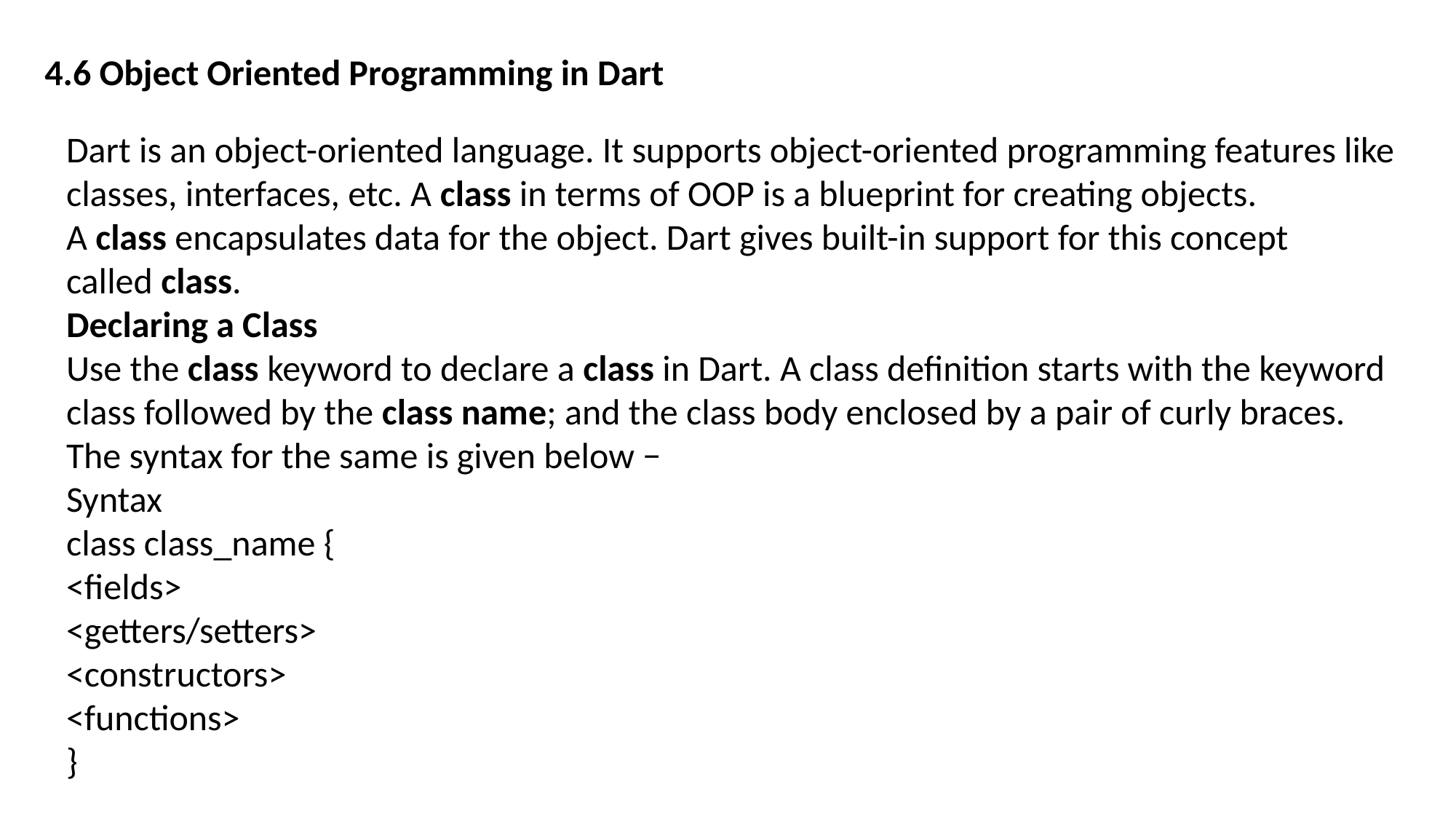

4.6 Object Oriented Programming in Dart
Dart is an object-oriented language. It supports object-oriented programming features like classes, interfaces, etc. A class in terms of OOP is a blueprint for creating objects. A class encapsulates data for the object. Dart gives built-in support for this concept called class.
Declaring a Class
Use the class keyword to declare a class in Dart. A class definition starts with the keyword class followed by the class name; and the class body enclosed by a pair of curly braces.
The syntax for the same is given below −
Syntax
class class_name {
<fields>
<getters/setters>
<constructors>
<functions>
}